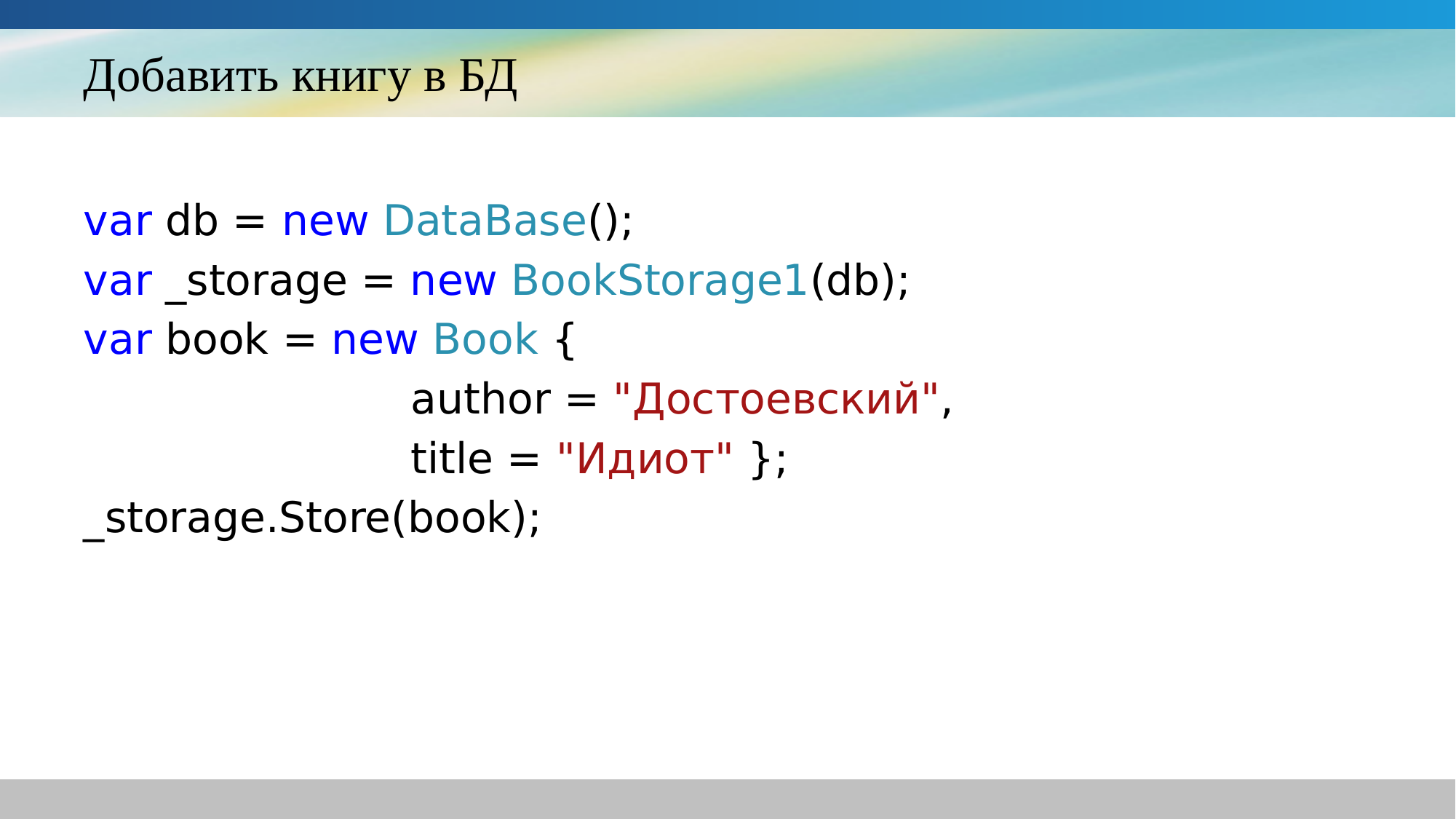

# Добавить книгу в БД

var db = new DataBase();
var _storage = new BookStorage1(db);
var book = new Book {
			author = "Достоевский",
			title = "Идиот" };
_storage.Store(book);